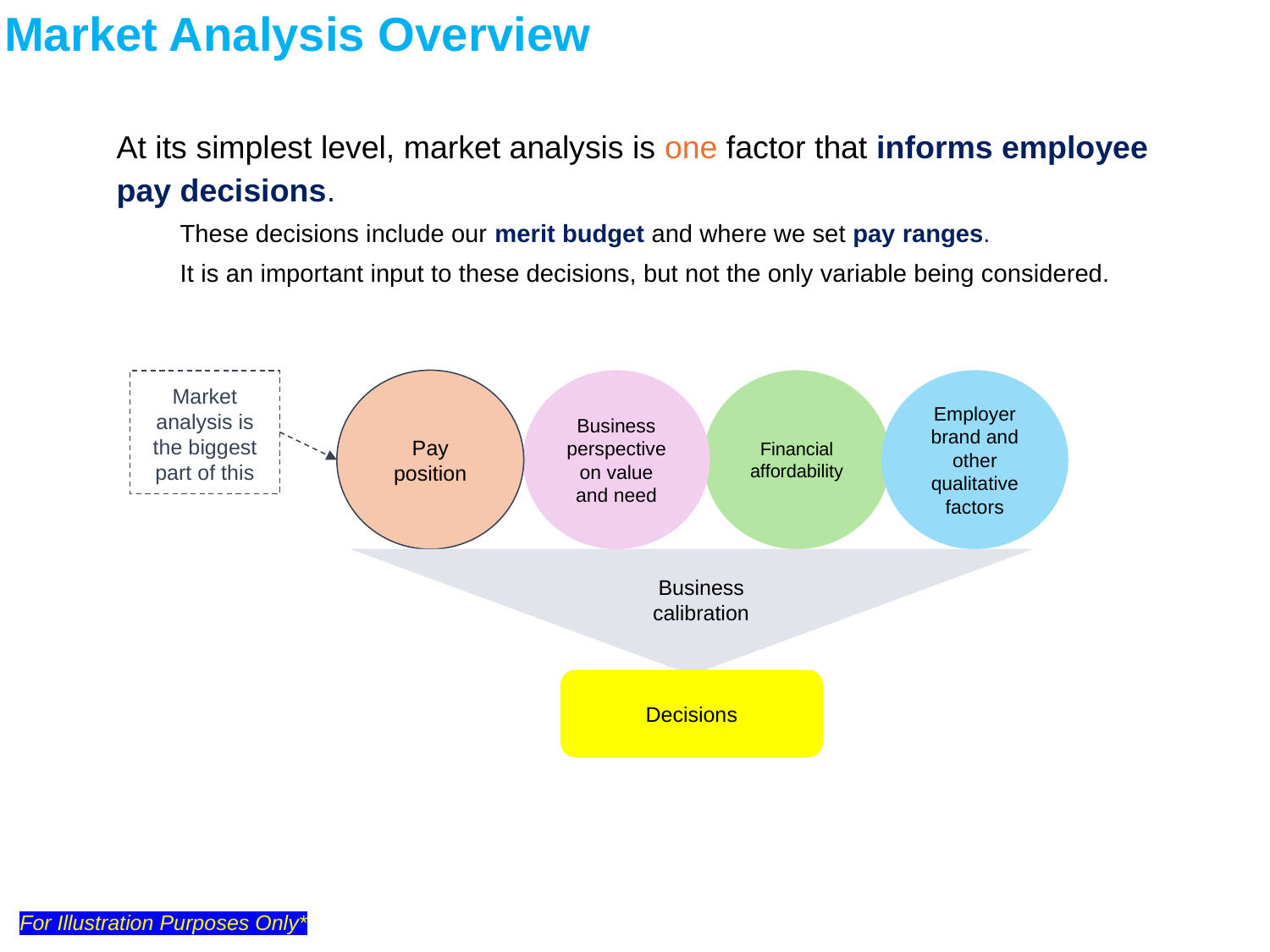

# Market Analysis Overview
At its simplest level, market analysis is one factor that informs employee pay decisions.
These decisions include our merit budget and where we set pay ranges.
It is an important input to these decisions, but not the only variable being considered.
Pay position
Business perspective on value and need
Financial affordability
Employer brand and other qualitative factors
Market analysis is the biggest part of this

Business calibration
Decisions
For Illustration Purposes Only*